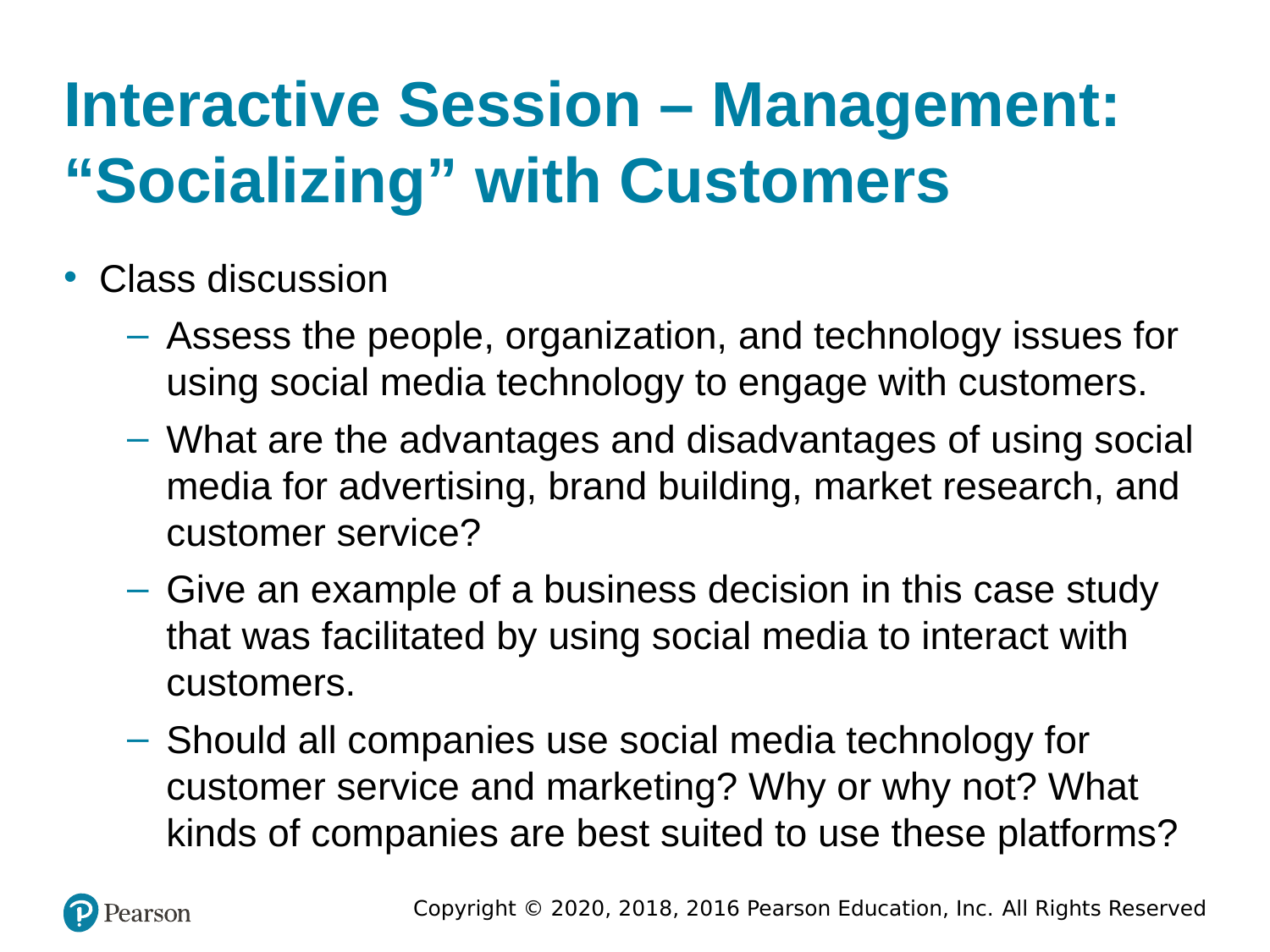

# Interactive Session – Management: “Socializing” with Customers
Class discussion
Assess the people, organization, and technology issues for using social media technology to engage with customers.
What are the advantages and disadvantages of using social media for advertising, brand building, market research, and customer service?
Give an example of a business decision in this case study that was facilitated by using social media to interact with customers.
Should all companies use social media technology for customer service and marketing? Why or why not? What kinds of companies are best suited to use these platforms?